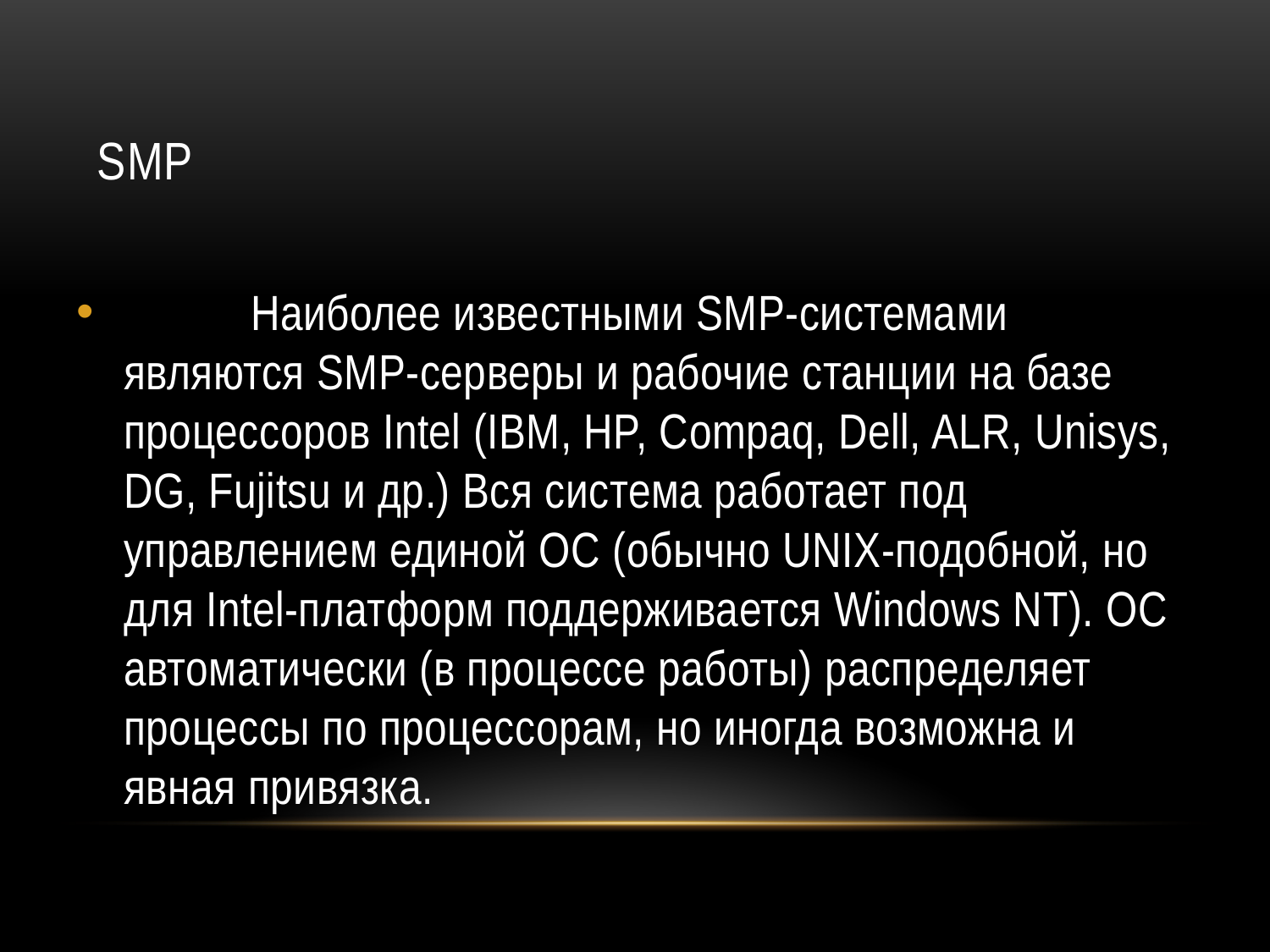

# SMP
	Наиболее известными SMP-системами являются SMP-cерверы и рабочие станции на базе процессоров Intel (IBM, HP, Compaq, Dell, ALR, Unisys, DG, Fujitsu и др.) Вся система работает под управлением единой ОС (обычно UNIX-подобной, но для Intel-платформ поддерживается Windows NT). ОС автоматически (в процессе работы) распределяет процессы по процессорам, но иногда возможна и явная привязка.